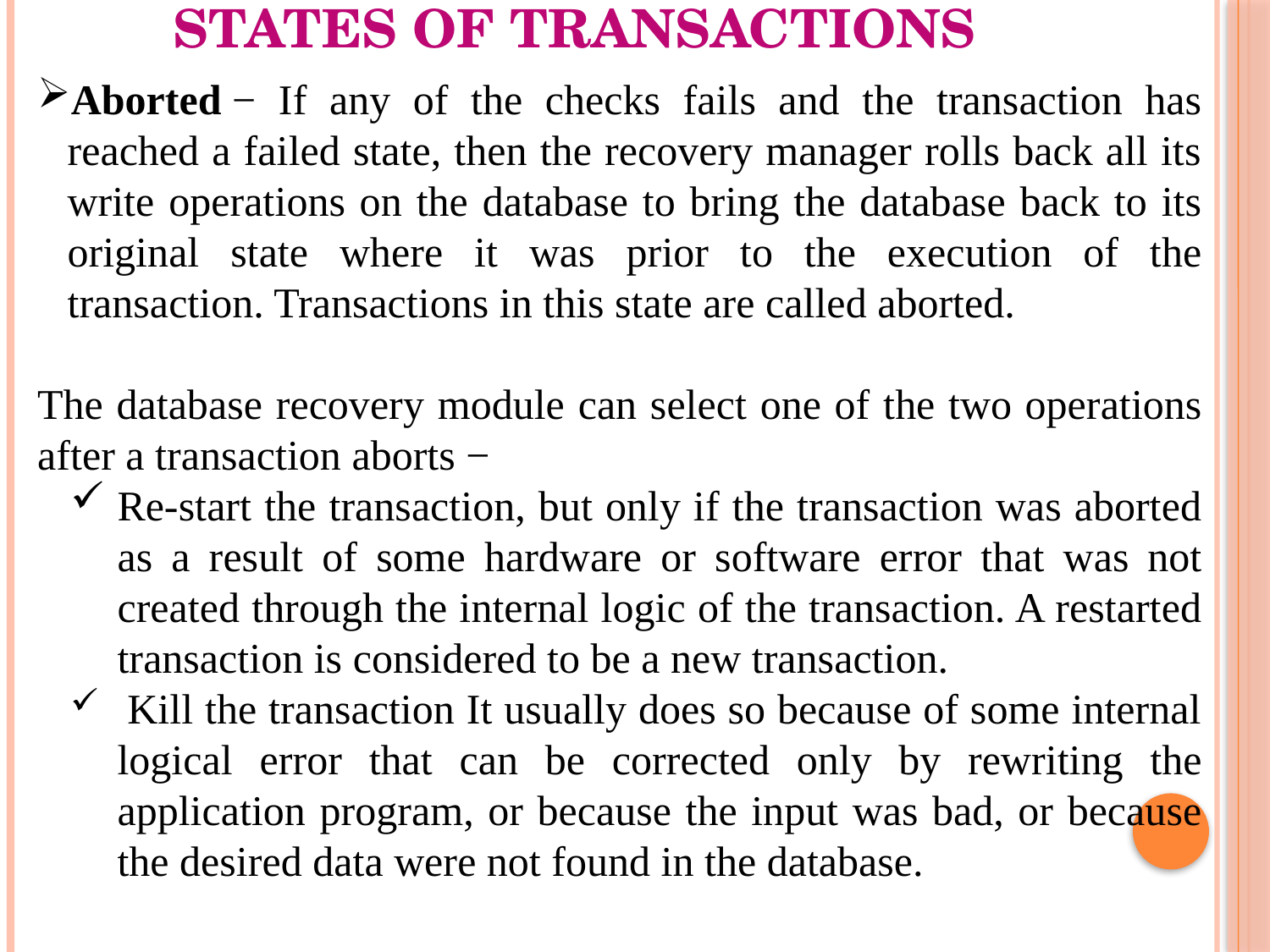

# States of Transactions
Aborted − If any of the checks fails and the transaction has reached a failed state, then the recovery manager rolls back all its write operations on the database to bring the database back to its original state where it was prior to the execution of the transaction. Transactions in this state are called aborted.

The database recovery module can select one of the two operations after a transaction aborts −
Re-start the transaction, but only if the transaction was aborted as a result of some hardware or software error that was not created through the internal logic of the transaction. A restarted transaction is considered to be a new transaction.
 Kill the transaction It usually does so because of some internal logical error that can be corrected only by rewriting the application program, or because the input was bad, or because the desired data were not found in the database.